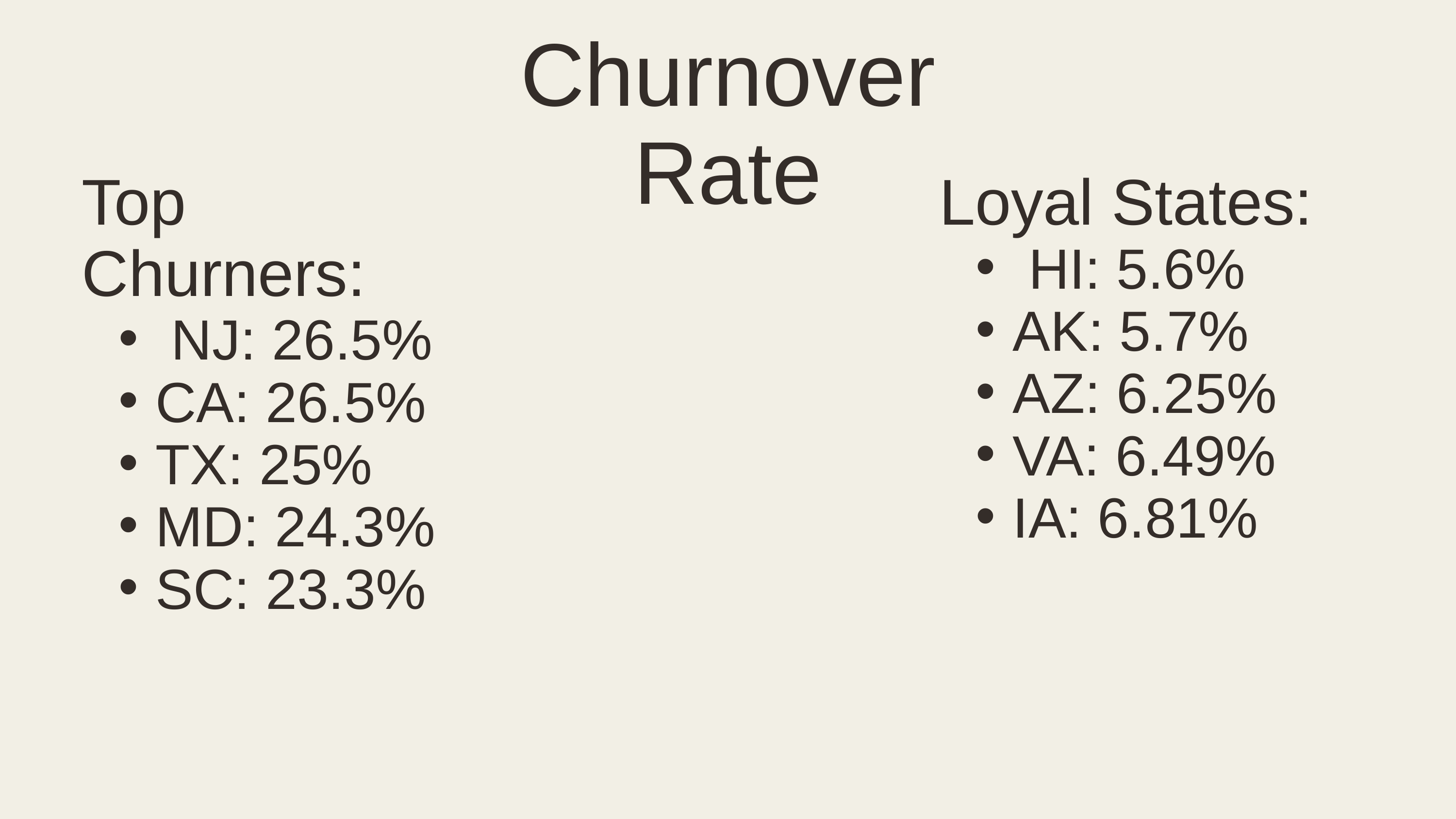

Churnover Rate
Top Churners:
 NJ: 26.5%
CA: 26.5%
TX: 25%
MD: 24.3%
SC: 23.3%
Loyal States:
 HI: 5.6%
AK: 5.7%
AZ: 6.25%
VA: 6.49%
IA: 6.81%